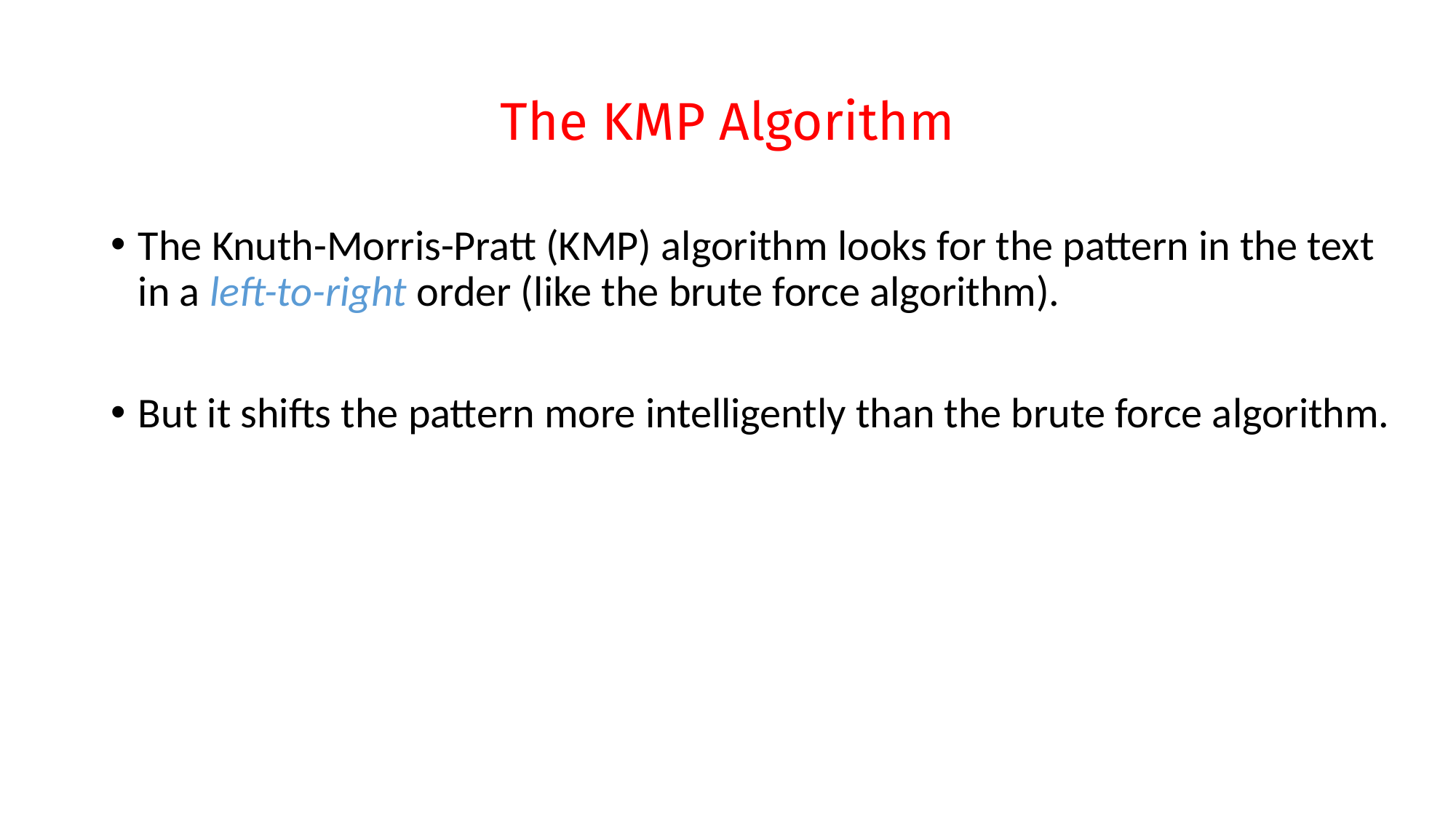

# The KMP Algorithm
The Knuth-Morris-Pratt (KMP) algorithm looks for the pattern in the text in a left-to-right order (like the brute force algorithm).

But it shifts the pattern more intelligently than the brute force algorithm.